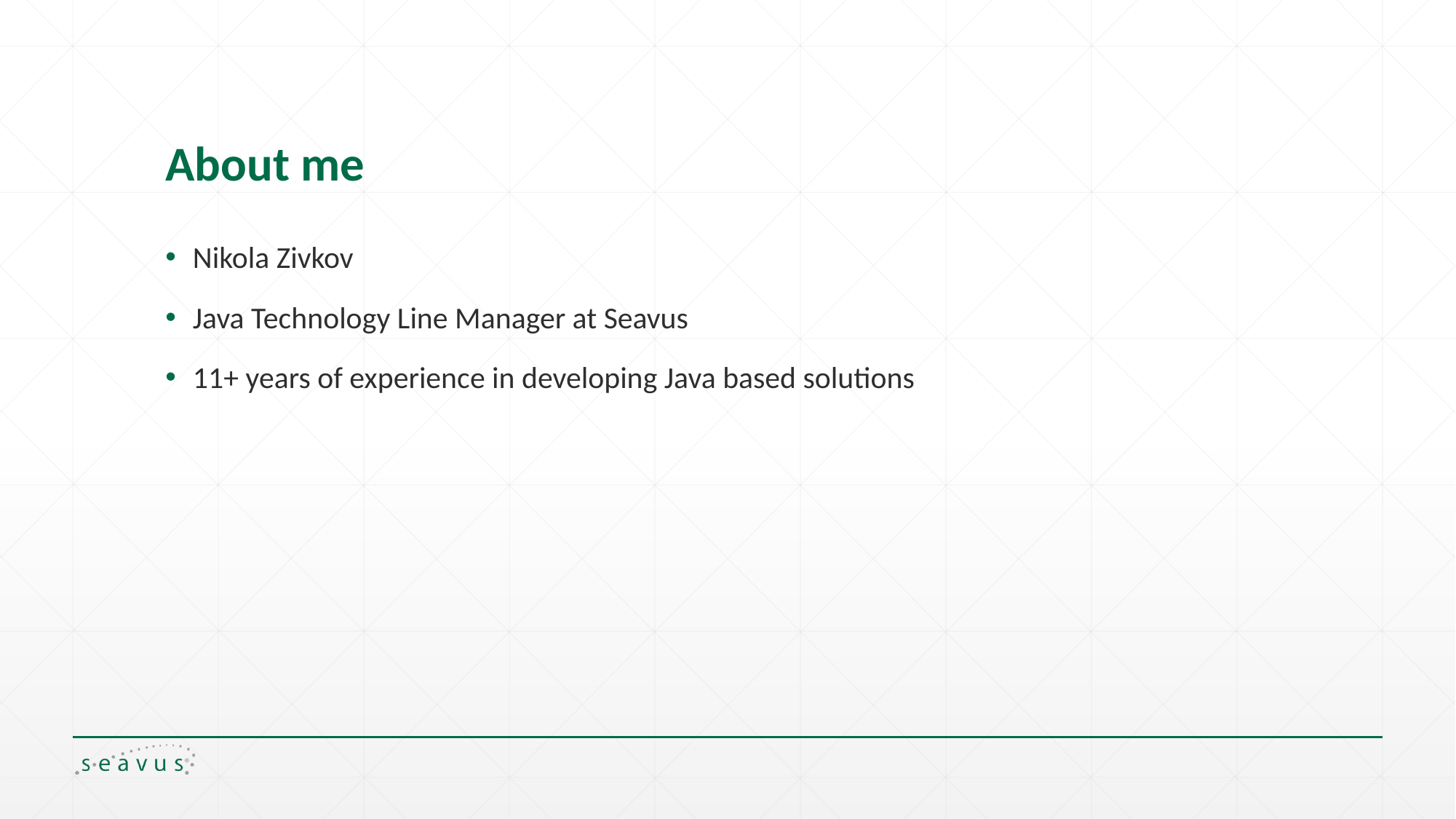

# About me
Nikola Zivkov
Java Technology Line Manager at Seavus
11+ years of experience in developing Java based solutions